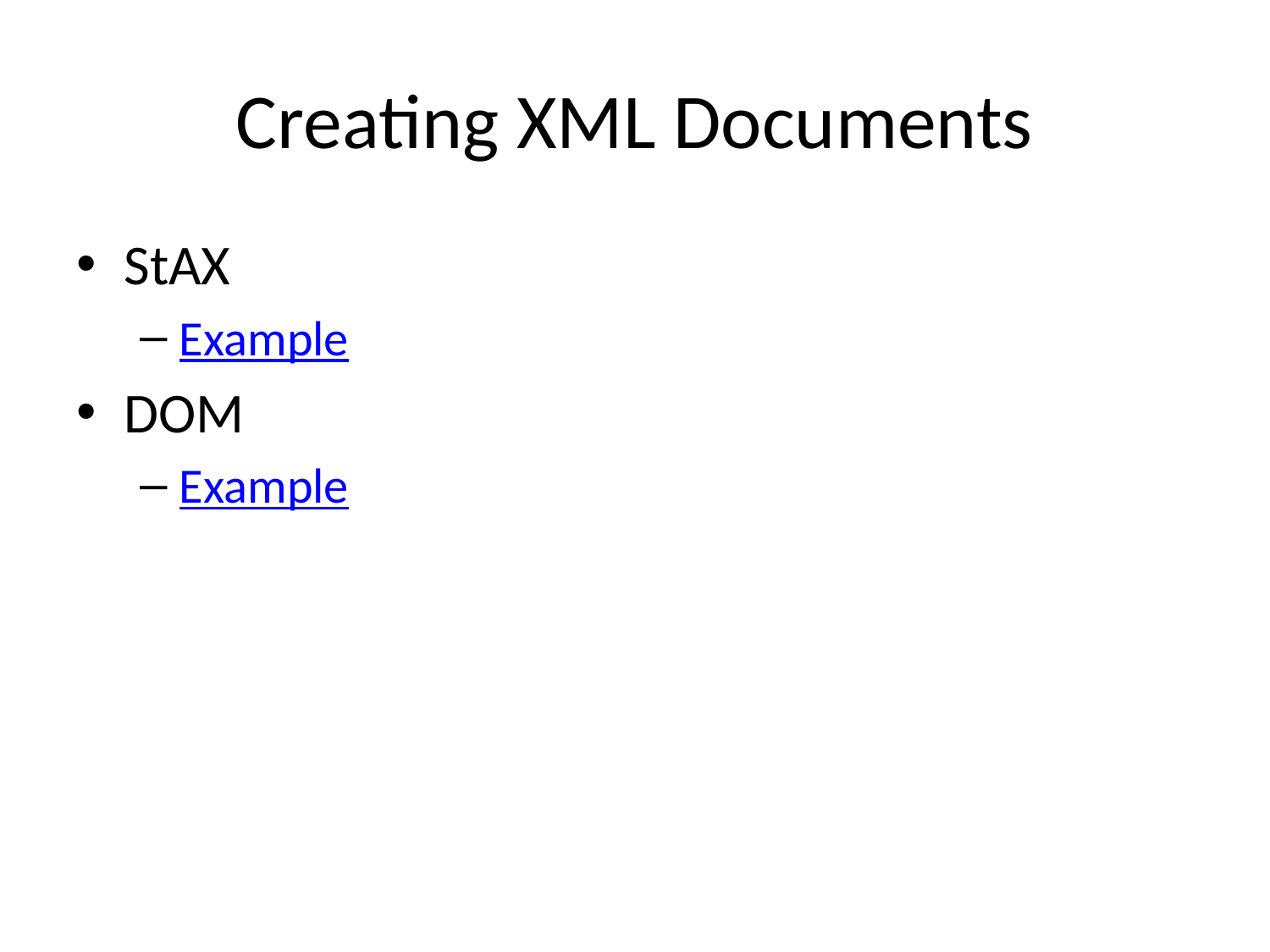

# Creating XML Documents
StAX
Example
DOM
Example